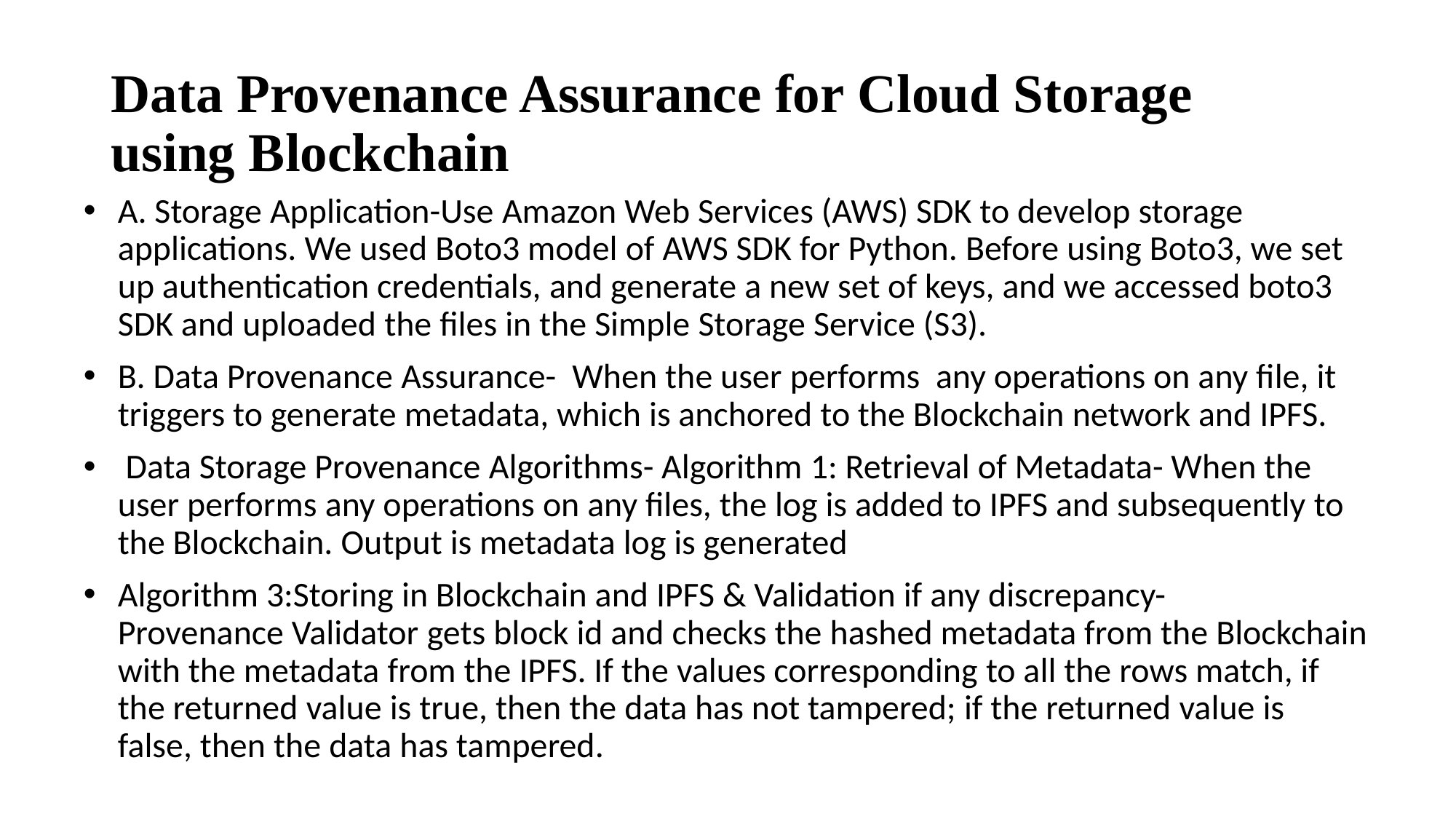

# Data Provenance Assurance for Cloud Storage using Blockchain
A. Storage Application-Use Amazon Web Services (AWS) SDK to develop storage applications. We used Boto3 model of AWS SDK for Python. Before using Boto3, we set up authentication credentials, and generate a new set of keys, and we accessed boto3 SDK and uploaded the files in the Simple Storage Service (S3).
B. Data Provenance Assurance-  When the user performs  any operations on any file, it triggers to generate metadata, which is anchored to the Blockchain network and IPFS.
 Data Storage Provenance Algorithms- Algorithm 1: Retrieval of Metadata- When the user performs any operations on any files, the log is added to IPFS and subsequently to the Blockchain. Output is metadata log is generated
Algorithm 3:Storing in Blockchain and IPFS & Validation if any discrepancy-  Provenance Validator gets block id and checks the hashed metadata from the Blockchain with the metadata from the IPFS. If the values corresponding to all the rows match, if the returned value is true, then the data has not tampered; if the returned value is false, then the data has tampered.